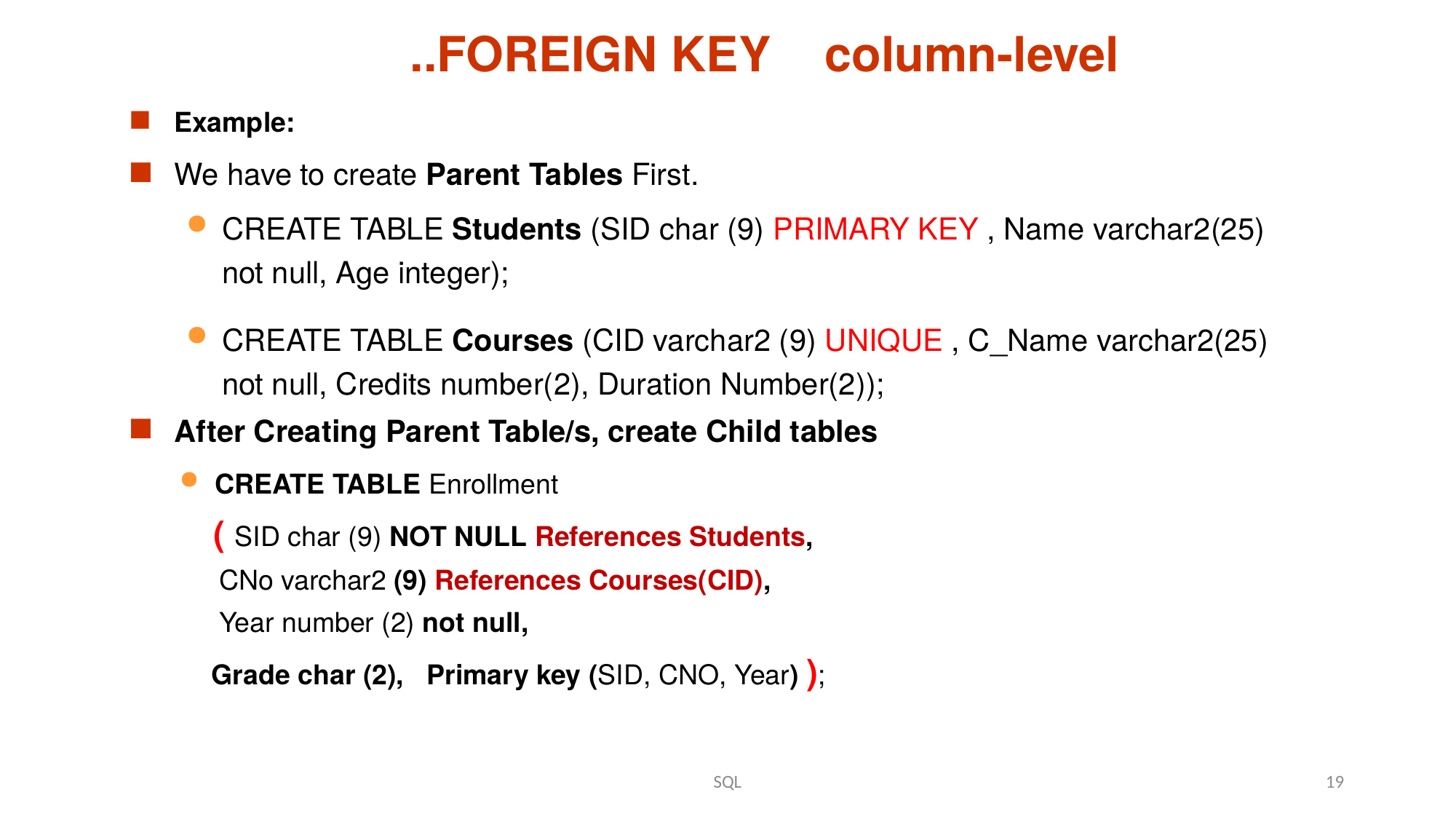

..FOREIGN KEY    column-level
Example:
We have to create Parent Tables First.
CREATE TABLE Students (SID char (9) PRIMARY KEY , Name varchar2(25)    not null, Age integer);

CREATE TABLE Courses (CID varchar2 (9) UNIQUE , C_Name varchar2(25)   not null, Credits number(2), Duration Number(2));
After Creating Parent Table/s, create Child tables
CREATE TABLE Enrollment
    ( SID char (9) NOT NULL References Students,
     CNo varchar2 (9) References Courses(CID),
     Year number (2) not null,
    Grade char (2),   Primary key (SID, CNO, Year) );
SQL
19